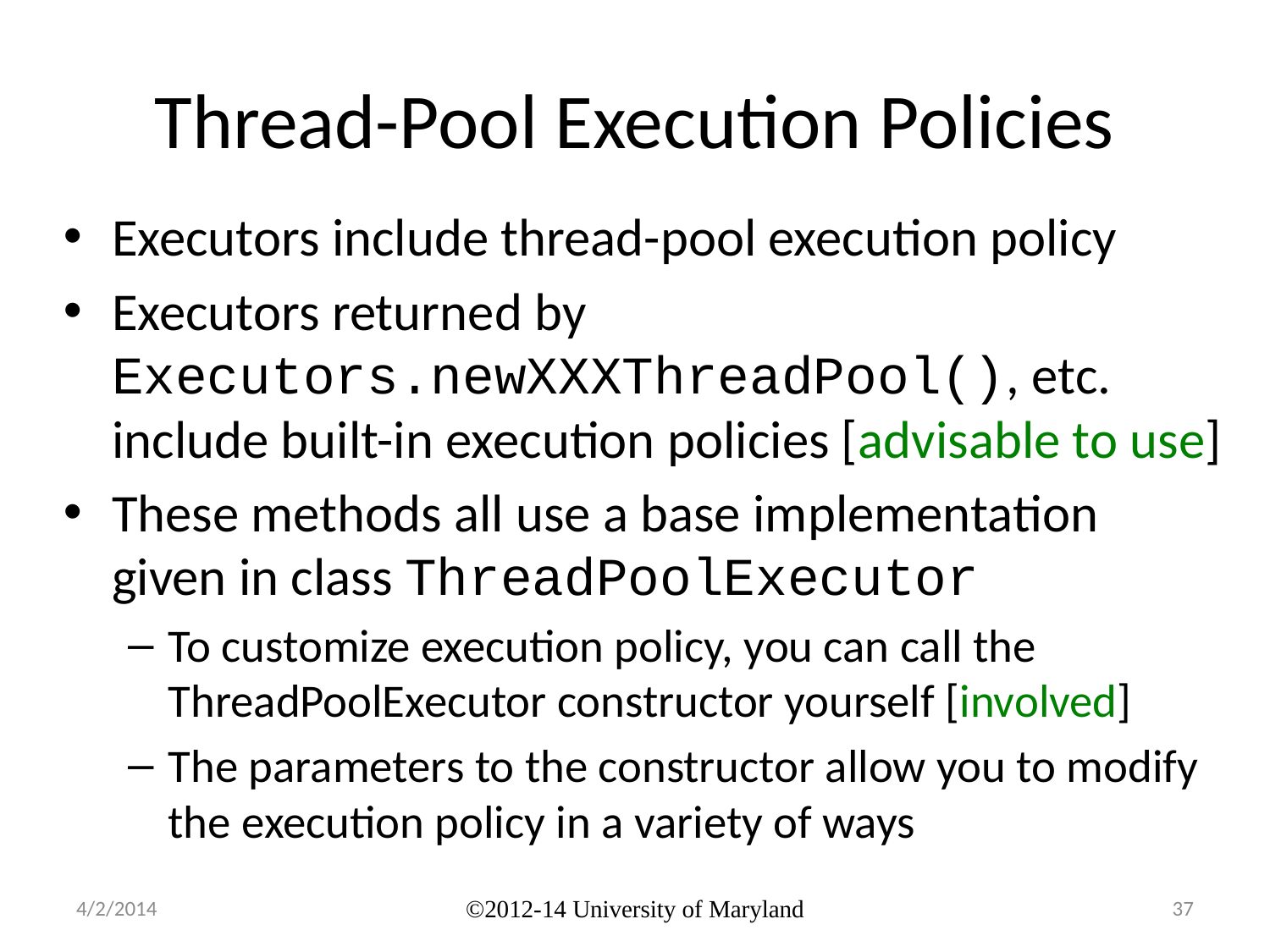

# Thread-Pool Execution Policies
Executors include thread-pool execution policy
Executors returned by Executors.newXXXThreadPool(), etc. include built-in execution policies [advisable to use]
These methods all use a base implementation given in class ThreadPoolExecutor
To customize execution policy, you can call the ThreadPoolExecutor constructor yourself [involved]
The parameters to the constructor allow you to modify the execution policy in a variety of ways
4/2/2014
©2012-14 University of Maryland
37